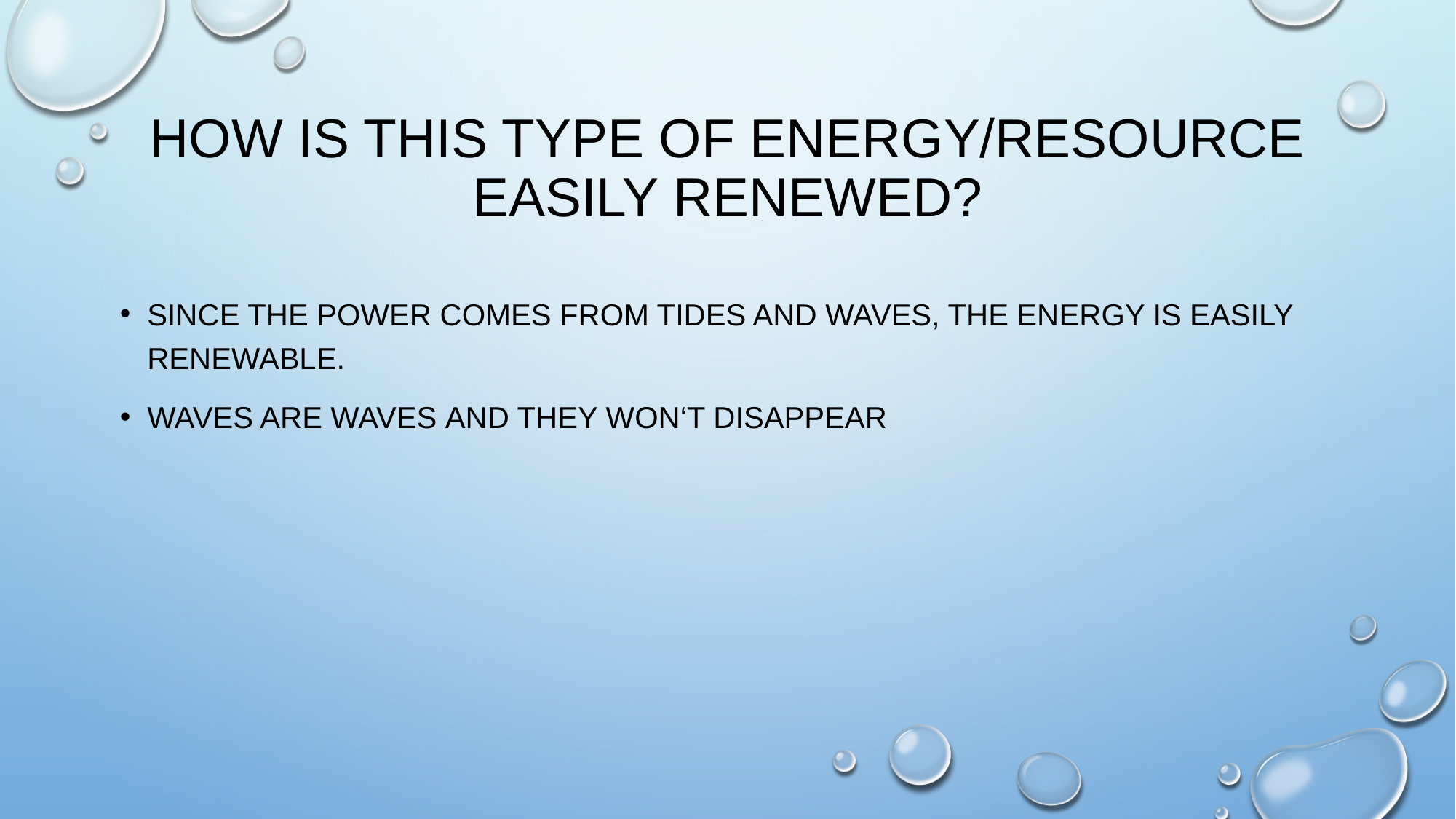

# How is this type of energy/resource easily renewed?
Since the power comes from tides and waves, the energy is easily renewable.
Waves are waves and they won‘t disappear